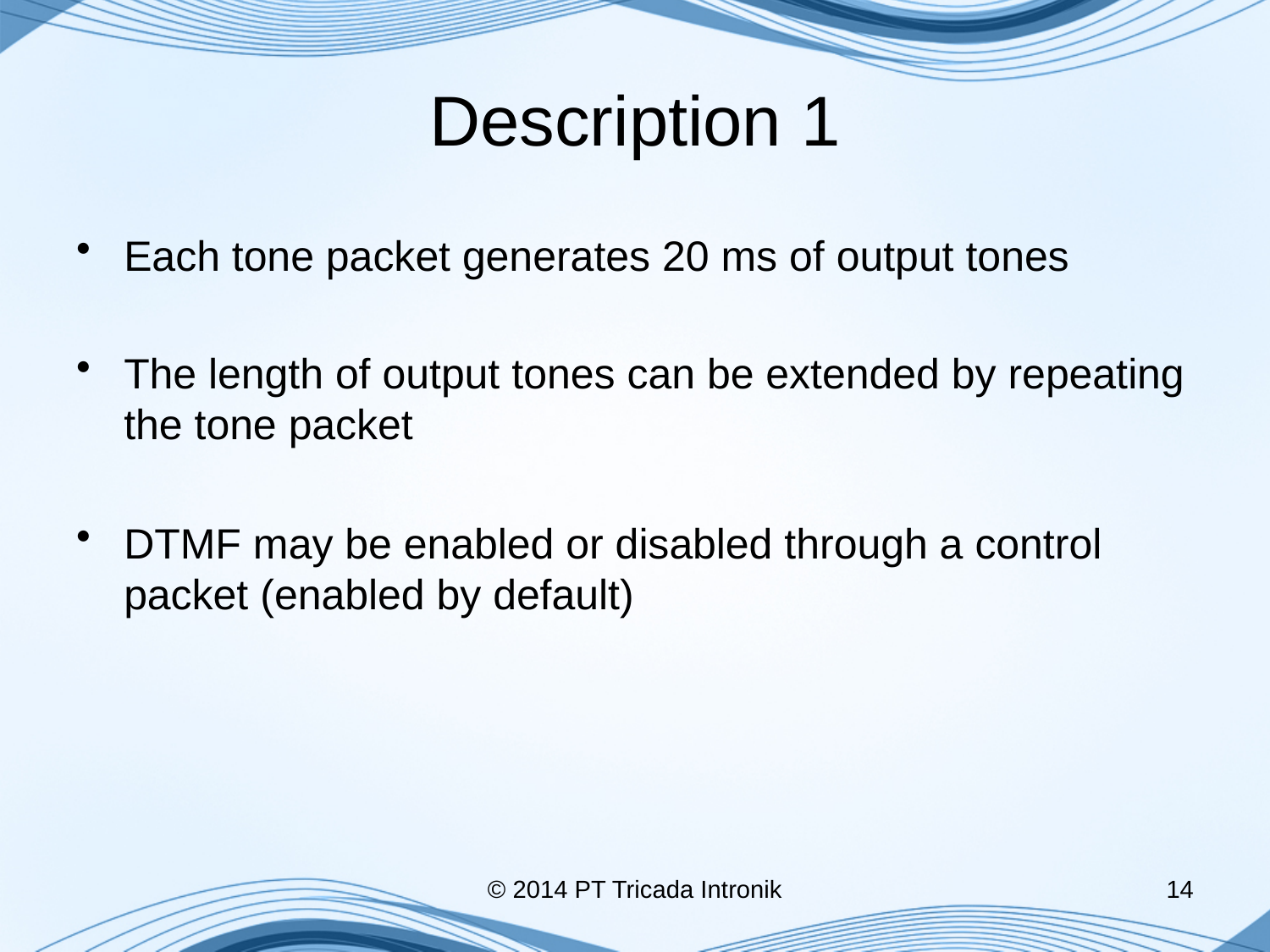

# Description 1
Each tone packet generates 20 ms of output tones

The length of output tones can be extended by repeating the tone packet

DTMF may be enabled or disabled through a control packet (enabled by default)

© 2014 PT Tricada Intronik
14